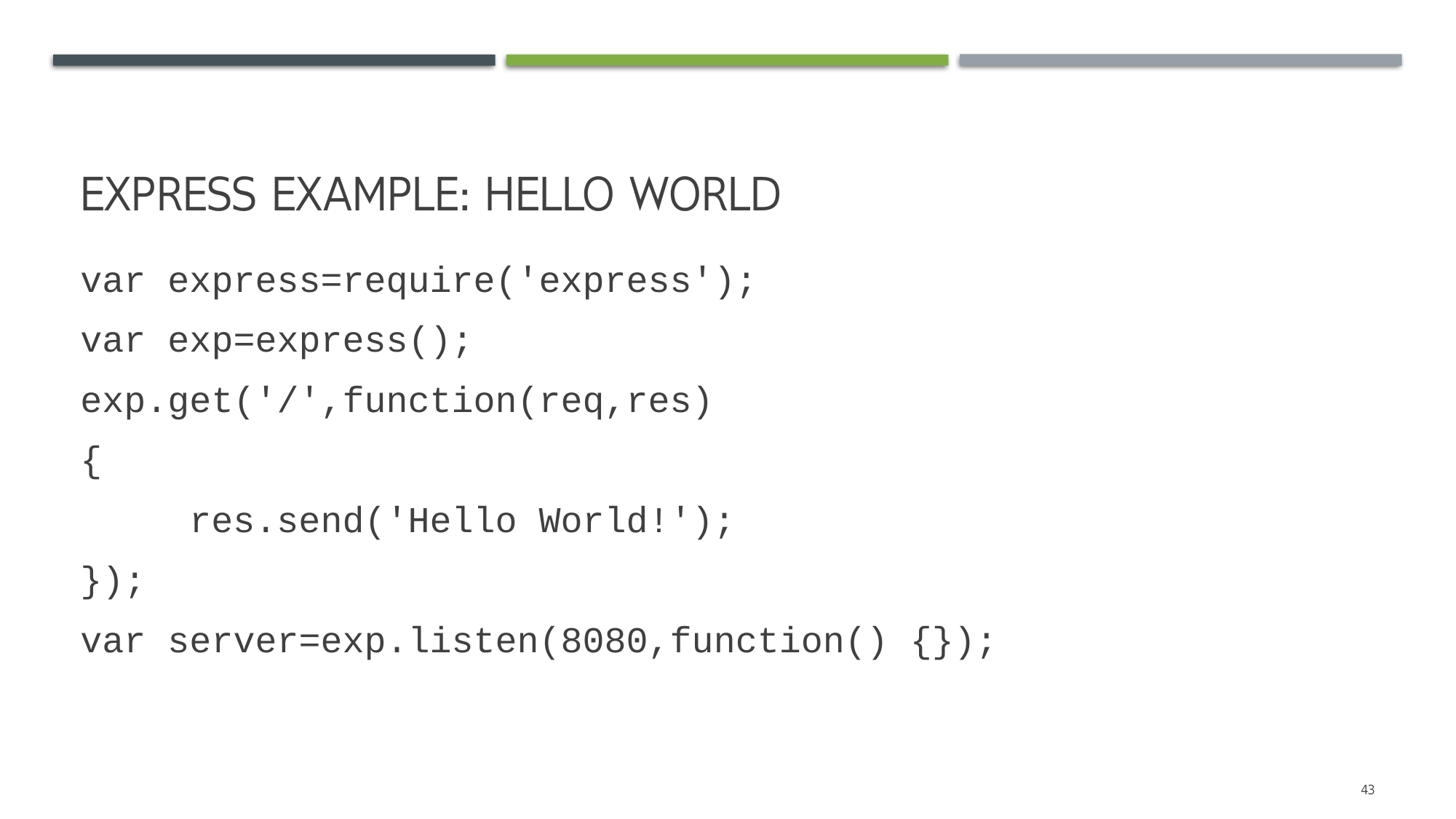

# Express example: hello world
var express=require('express');
var exp=express();
exp.get('/',function(req,res)
{
	res.send('Hello World!');
});
var server=exp.listen(8080,function() {});
43